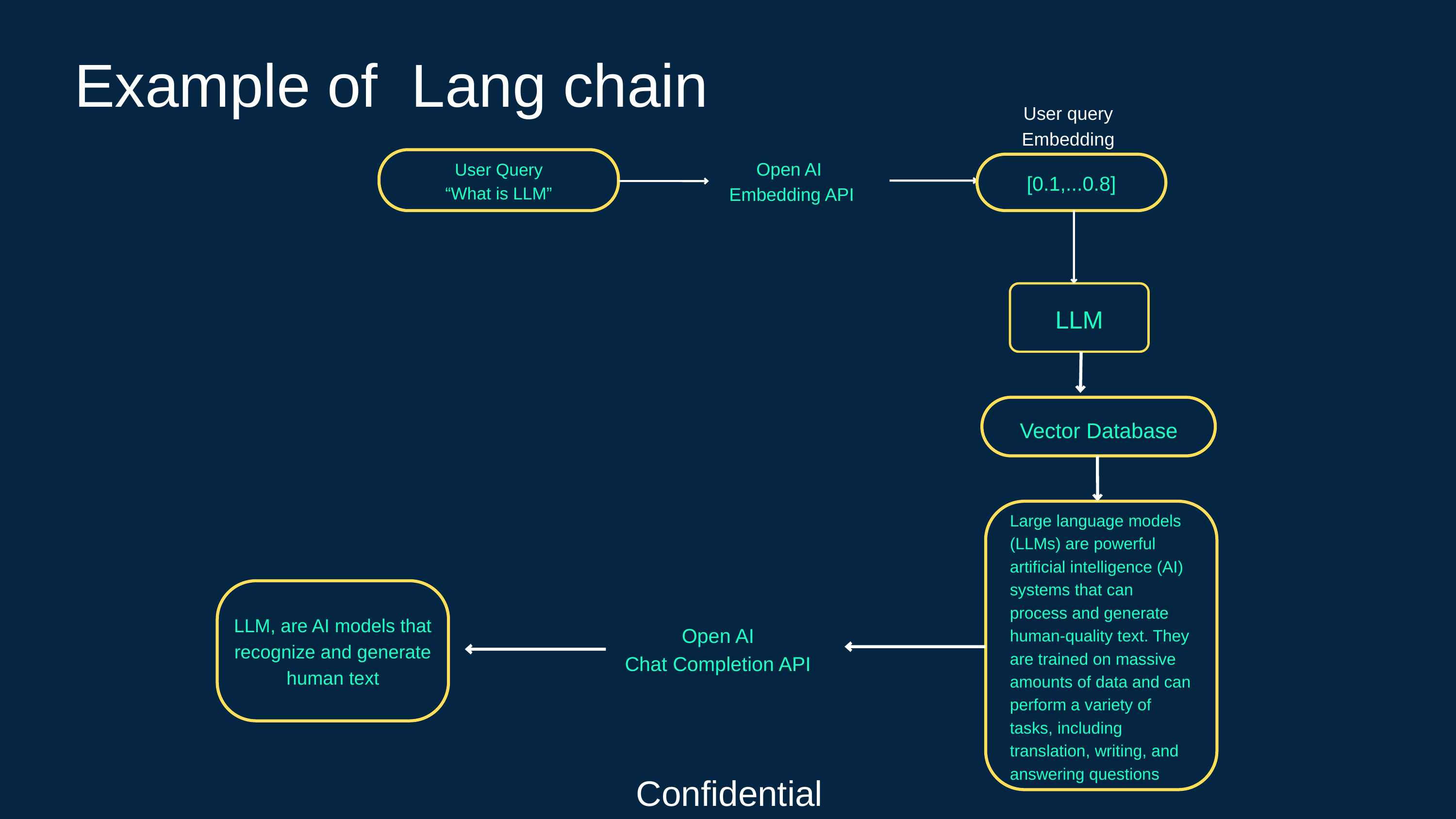

Example of  Lang chain
User query Embedding

Open AI
Embedding API

User Query
“What is LLM”
[0.1,...0.8]

LLM

Vector Database

Large language models (LLMs) are powerful artificial intelligence (AI) systems that can process and generate human-quality text. They are trained on massive amounts of data and can perform a variety of tasks, including translation, writing, and answering questions

LLM, are AI models that recognize and generate human text
Open AI
Chat Completion API

Confidential